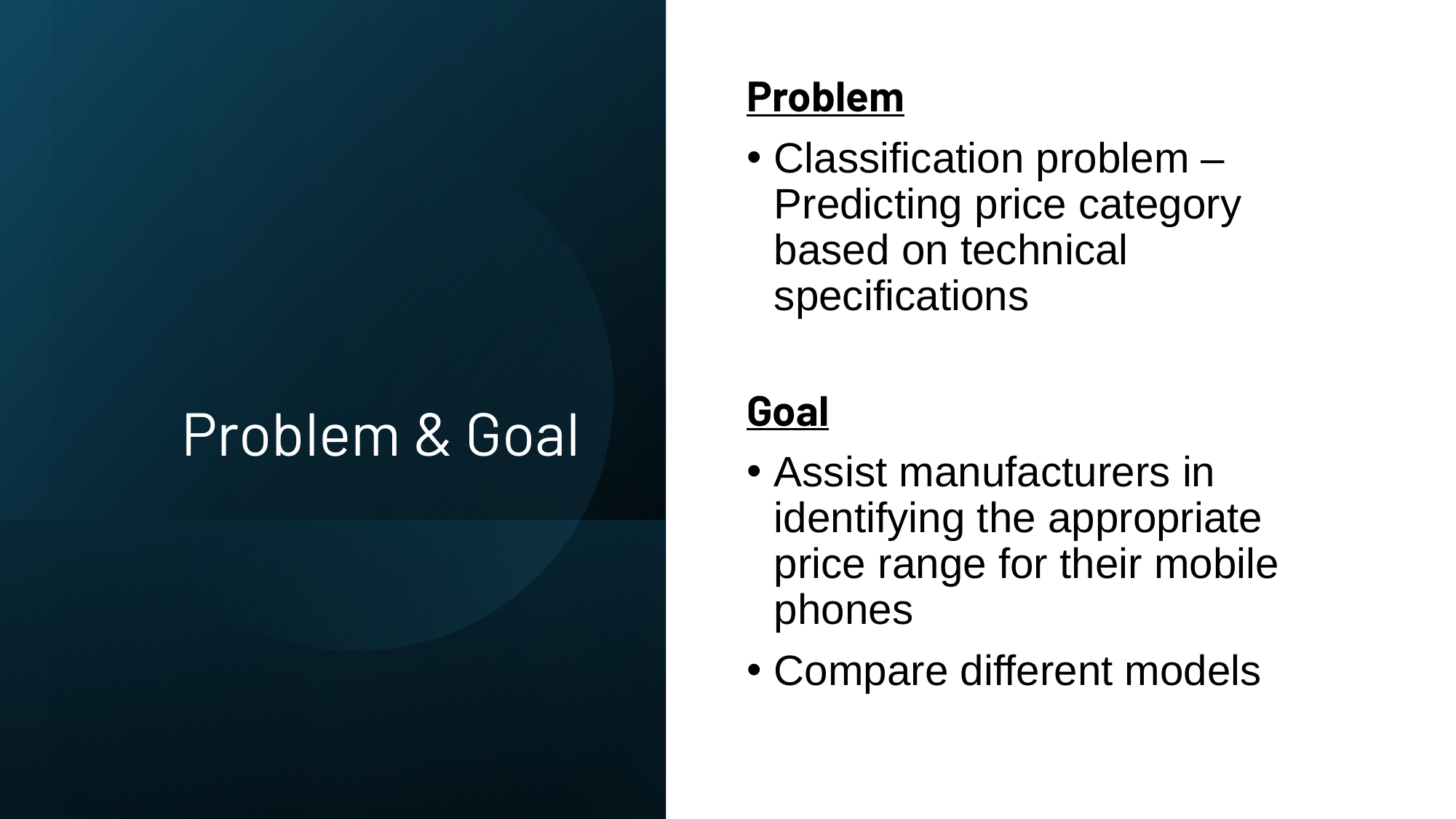

# Problem & Goal

Problem
Classification problem – Predicting price category based on technical specifications

Goal
Assist manufacturers in identifying the appropriate price range for their mobile phones
Compare different models